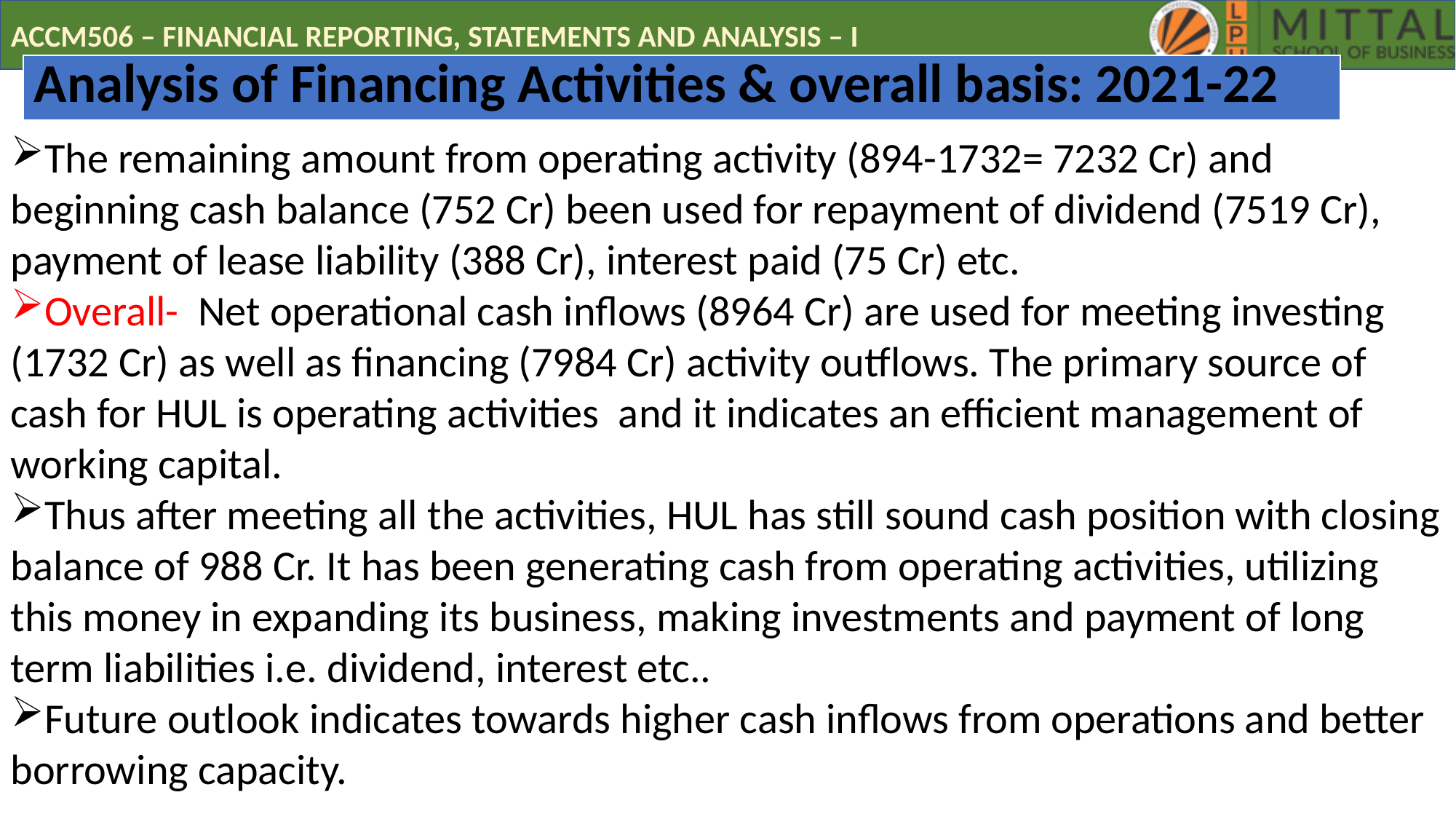

| Analysis of Financing Activities & overall basis: 2021-22 |
| --- |
The remaining amount from operating activity (894-1732= 7232 Cr) and beginning cash balance (752 Cr) been used for repayment of dividend (7519 Cr), payment of lease liability (388 Cr), interest paid (75 Cr) etc.
Overall-  Net operational cash inflows (8964 Cr) are used for meeting investing (1732 Cr) as well as financing (7984 Cr) activity outflows. The primary source of cash for HUL is operating activities  and it indicates an efficient management of working capital.
Thus after meeting all the activities, HUL has still sound cash position with closing balance of 988 Cr. It has been generating cash from operating activities, utilizing this money in expanding its business, making investments and payment of long term liabilities i.e. dividend, interest etc..
Future outlook indicates towards higher cash inflows from operations and better borrowing capacity.